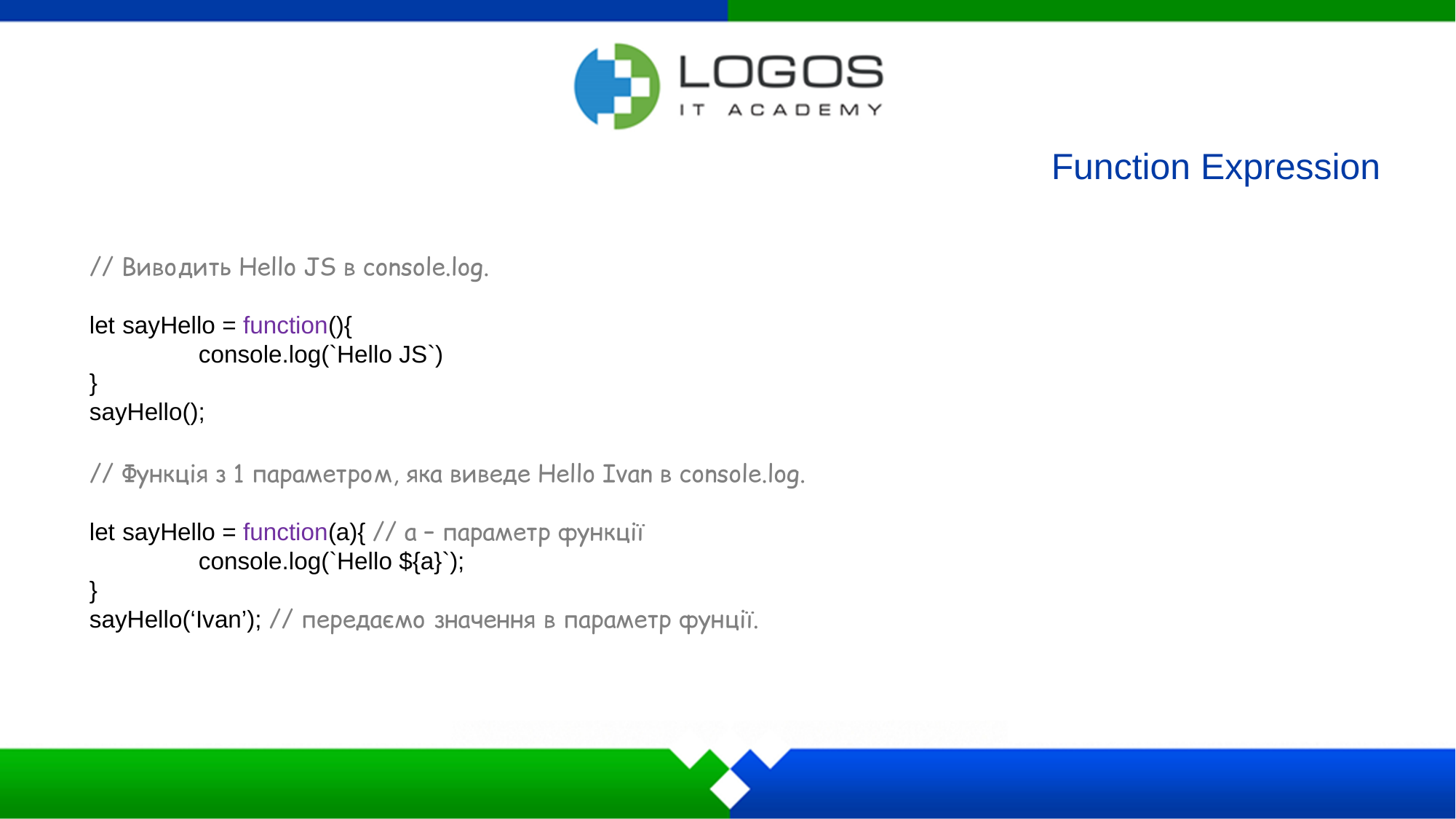

Function Expression
// Виводить Hello JS в console.log.

let sayHello = function(){
	console.log(`Hello JS`)
}
sayHello();

// Функція з 1 параметром, яка виведе Hello Ivan в console.log.

let sayHello = function(a){ // a – параметр функції
	console.log(`Hello ${a}`);
}
sayHello(‘Ivan’); // передаємо значення в параметр фунції.